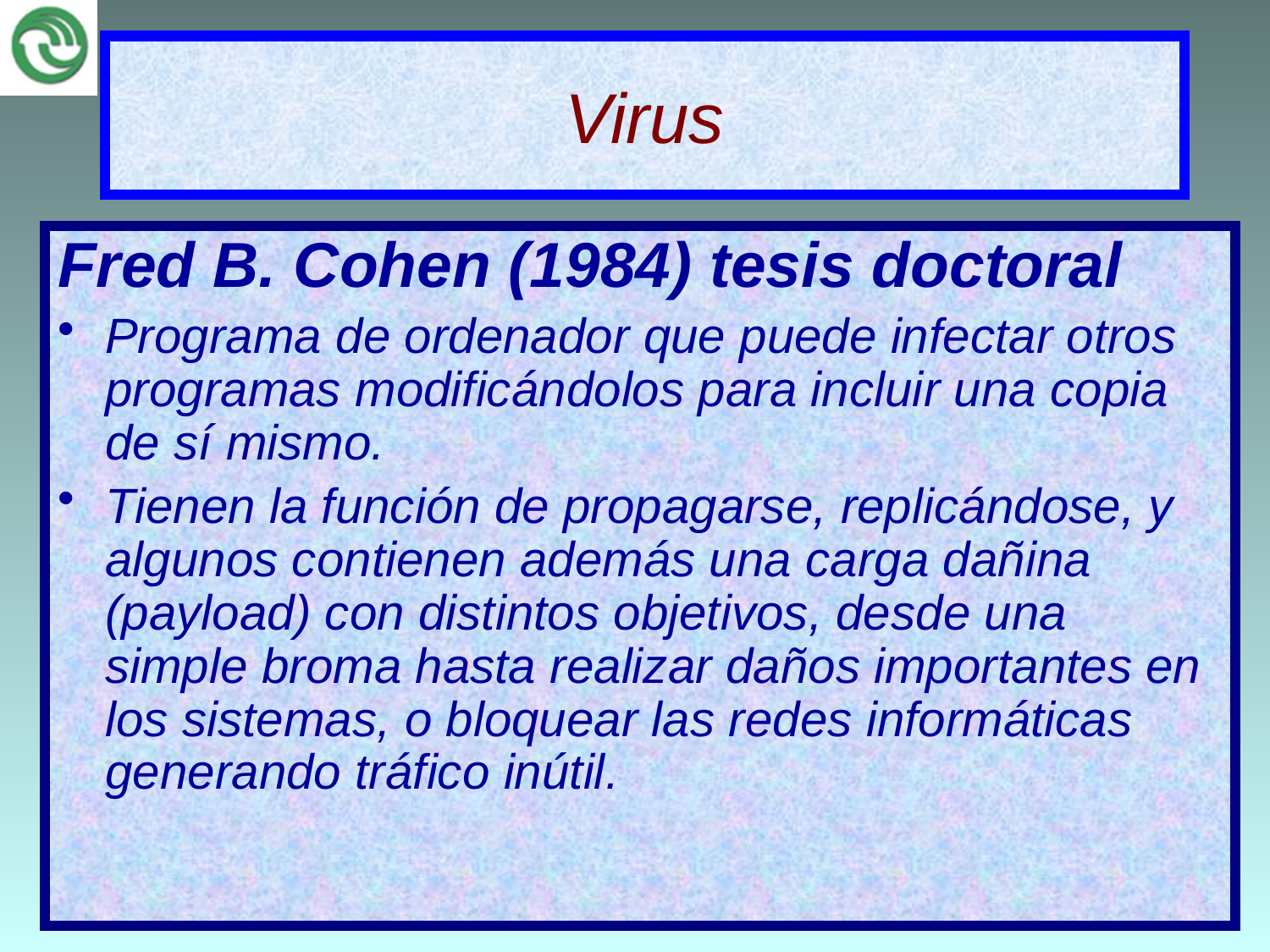

Virus
Fred B. Cohen (1984) tesis doctoral
Programa de ordenador que puede infectar otros programas modificándolos para incluir una copia de sí mismo.
Tienen la función de propagarse, replicándose, y algunos contienen además una carga dañina (payload) con distintos objetivos, desde una simple broma hasta realizar daños importantes en los sistemas, o bloquear las redes informáticas generando tráfico inútil.
09/06/2017
28